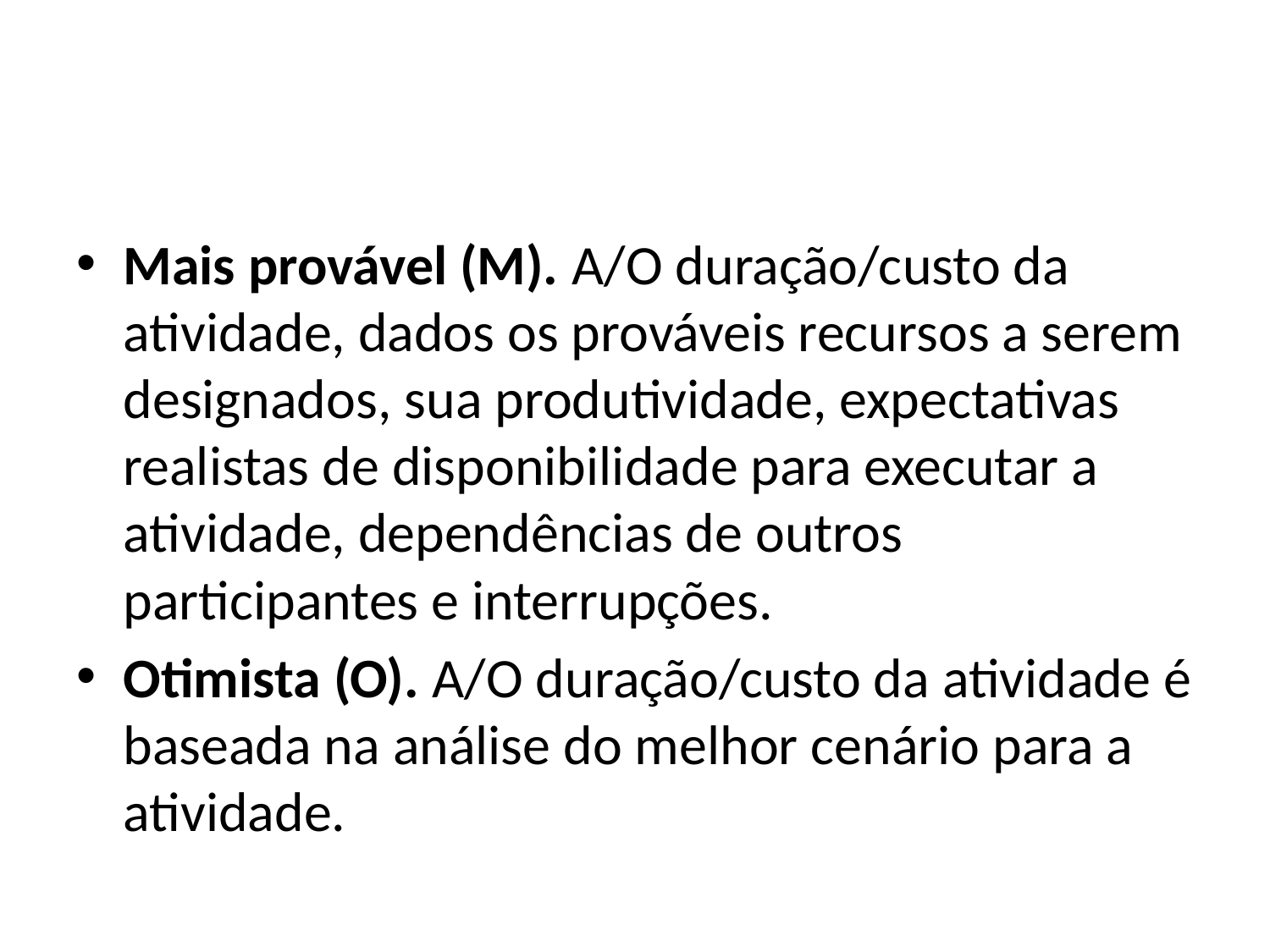

Mais provável (M). A/O duração/custo da atividade, dados os prováveis recursos a serem designados, sua produtividade, expectativas realistas de disponibilidade para executar a atividade, dependências de outros participantes e interrupções.
Otimista (O). A/O duração/custo da atividade é baseada na análise do melhor cenário para a atividade.